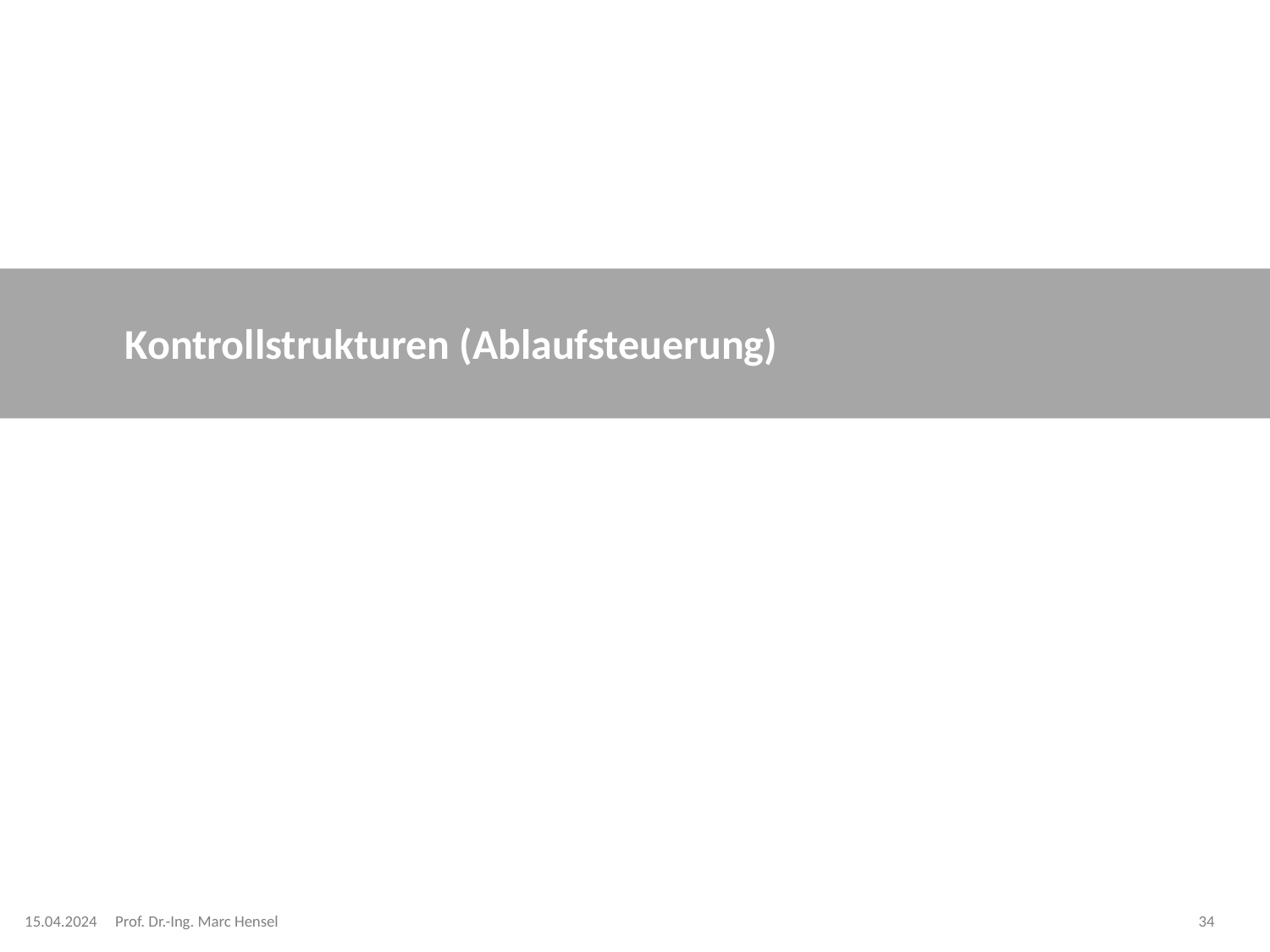

# Kontrollstrukturen (Ablaufsteuerung)

15.04.2024
Prof. Dr.-Ing. Marc Hensel
34